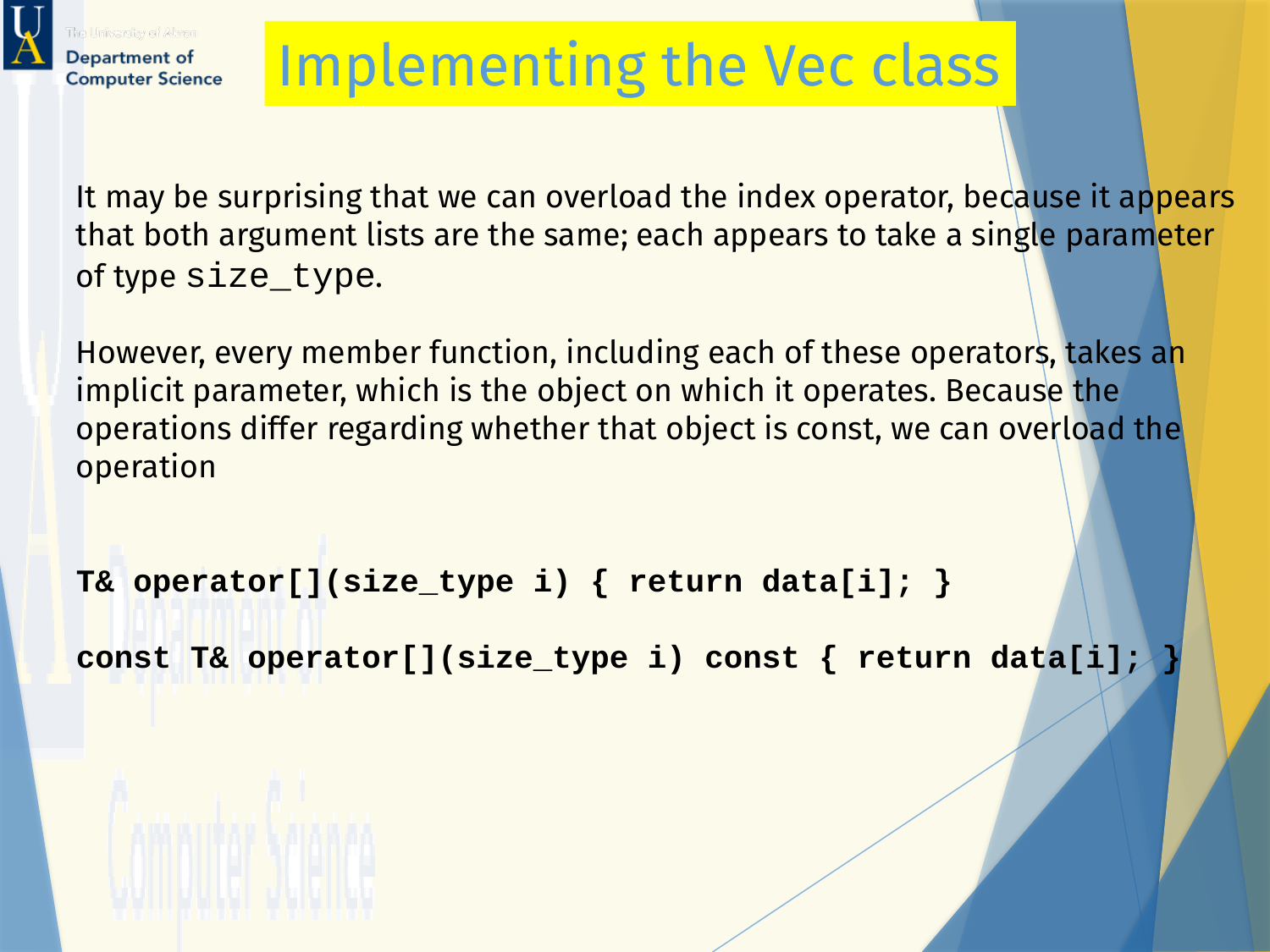

# Implementing the Vec class
It may be surprising that we can overload the index operator, because it appears that both argument lists are the same; each appears to take a single parameter of type size_type.

However, every member function, including each of these operators, takes an implicit parameter, which is the object on which it operates. Because the operations differ regarding whether that object is const, we can overload the operation

T& operator[](size_type i) { return data[i]; }

const T& operator[](size_type i) const { return data[i]; }